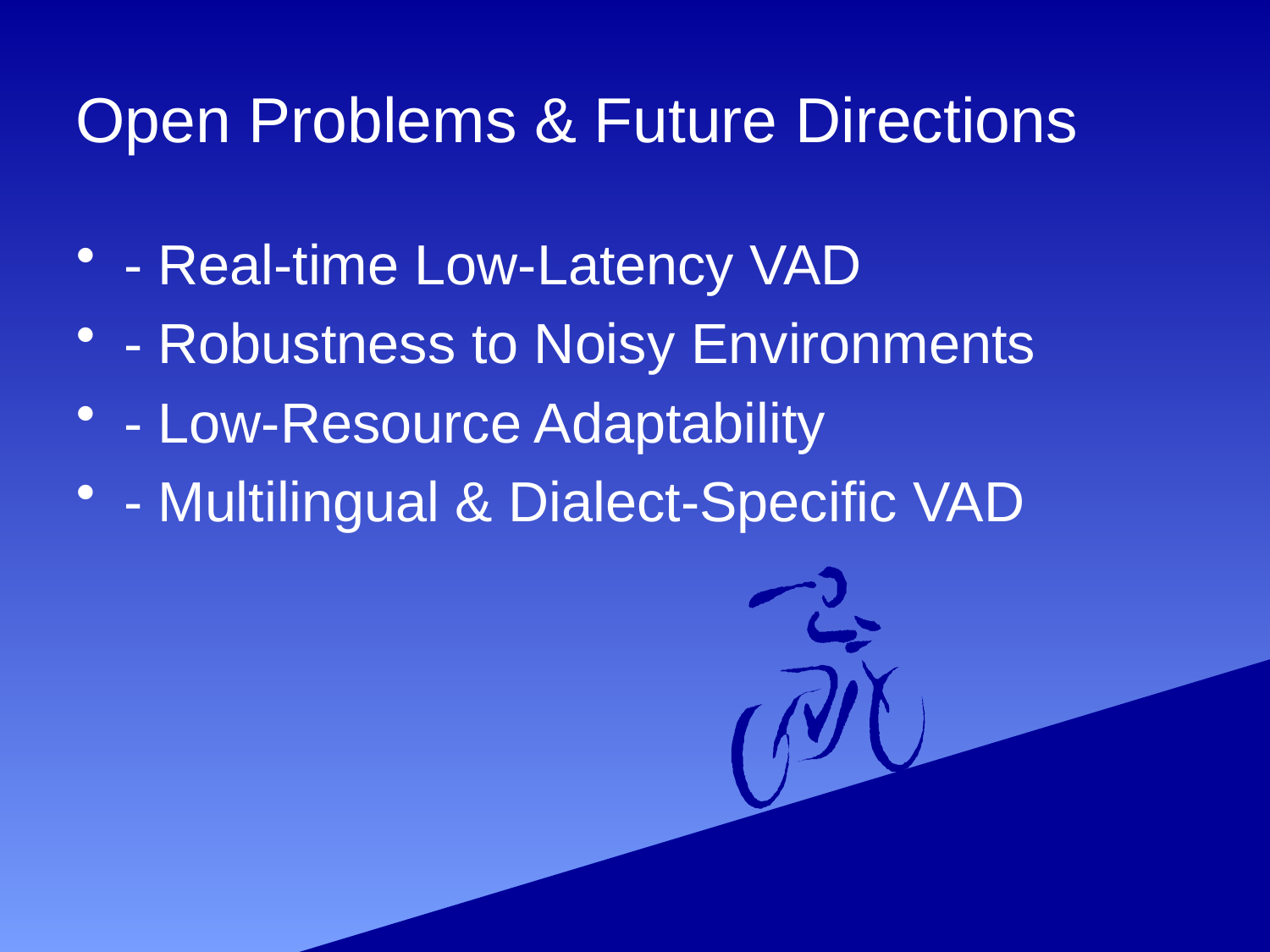

# Open Problems & Future Directions
- Real-time Low-Latency VAD
- Robustness to Noisy Environments
- Low-Resource Adaptability
- Multilingual & Dialect-Specific VAD